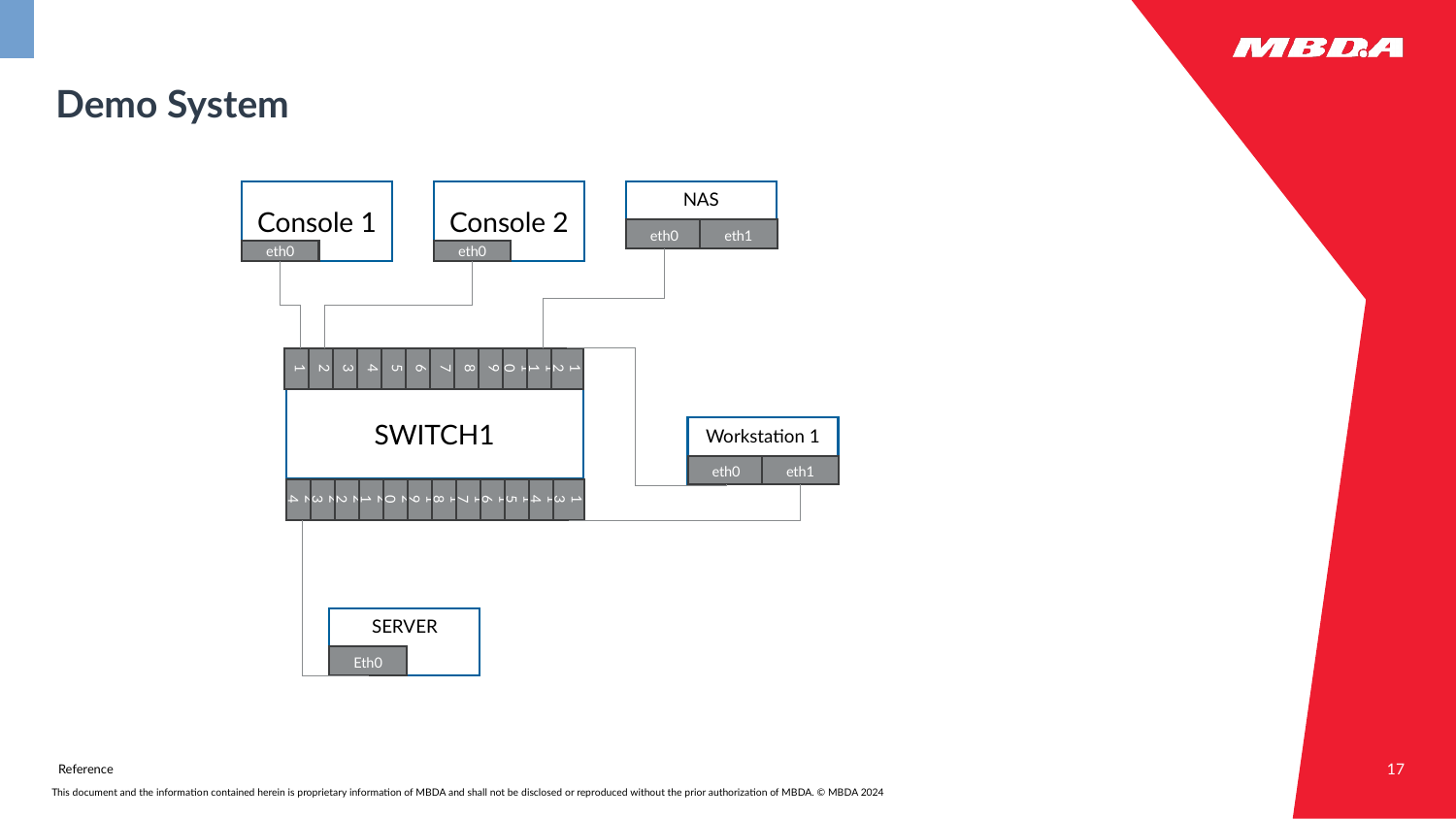

# Demo System
Console 1
eth0
Console 2
eth0
NAS
eth0
eth1
1
2
3
4
5
6
7
8
9
10
11
12
SWITCH1
24
23
22
21
20
19
18
17
16
15
14
13
Workstation 1
eth0
eth1
SERVER
Eth0
17
Reference